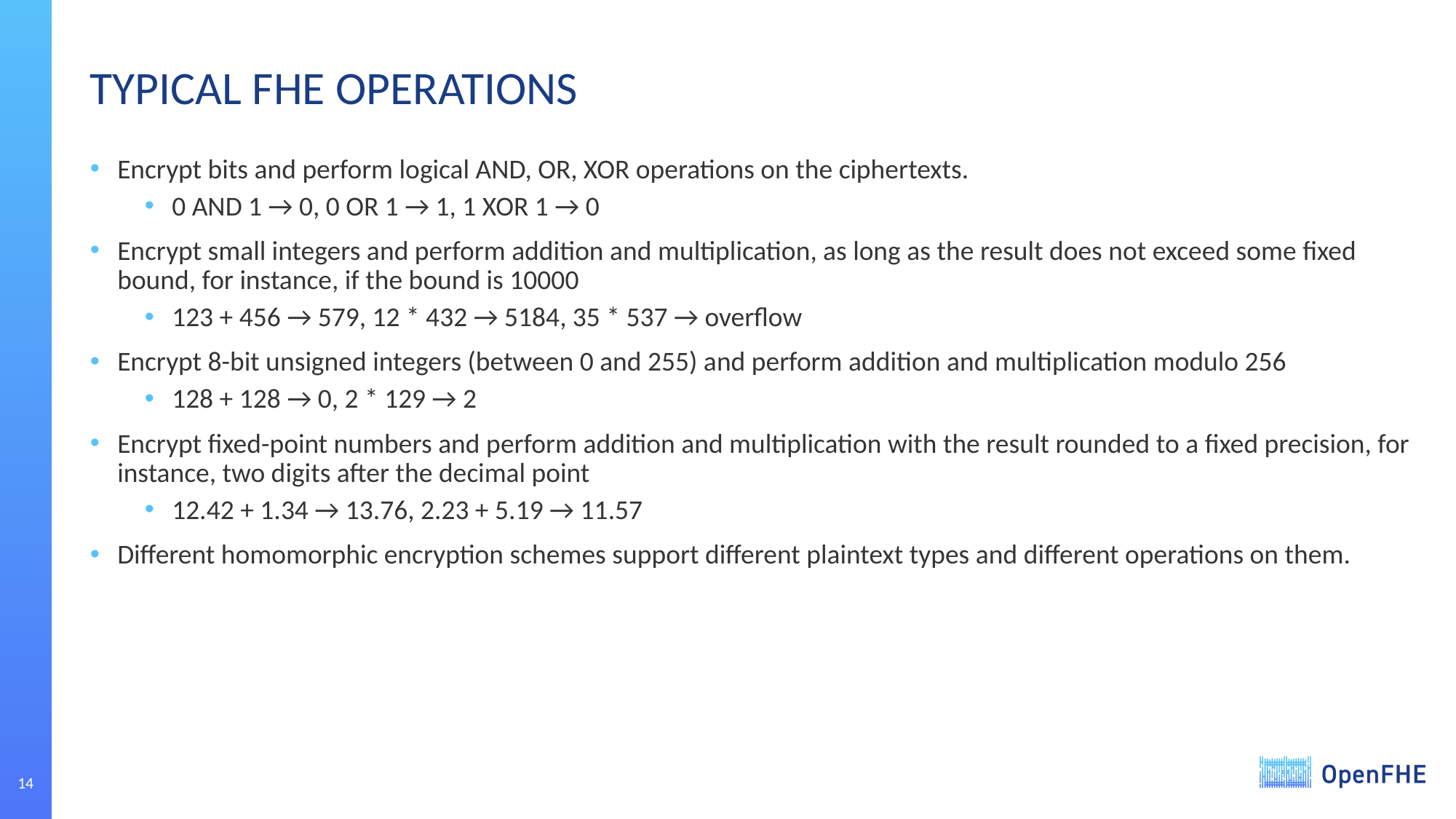

# TYPICAL FHE OPERATIONS
Encrypt bits and perform logical AND, OR, XOR operations on the ciphertexts.
0 AND 1 → 0, 0 OR 1 → 1, 1 XOR 1 → 0
Encrypt small integers and perform addition and multiplication, as long as the result does not exceed some fixed bound, for instance, if the bound is 10000
123 + 456 → 579, 12 * 432 → 5184, 35 * 537 → overflow
Encrypt 8-bit unsigned integers (between 0 and 255) and perform addition and multiplication modulo 256
128 + 128 → 0, 2 * 129 → 2
Encrypt fixed-point numbers and perform addition and multiplication with the result rounded to a fixed precision, for instance, two digits after the decimal point
12.42 + 1.34 → 13.76, 2.23 + 5.19 → 11.57
Different homomorphic encryption schemes support different plaintext types and different operations on them.